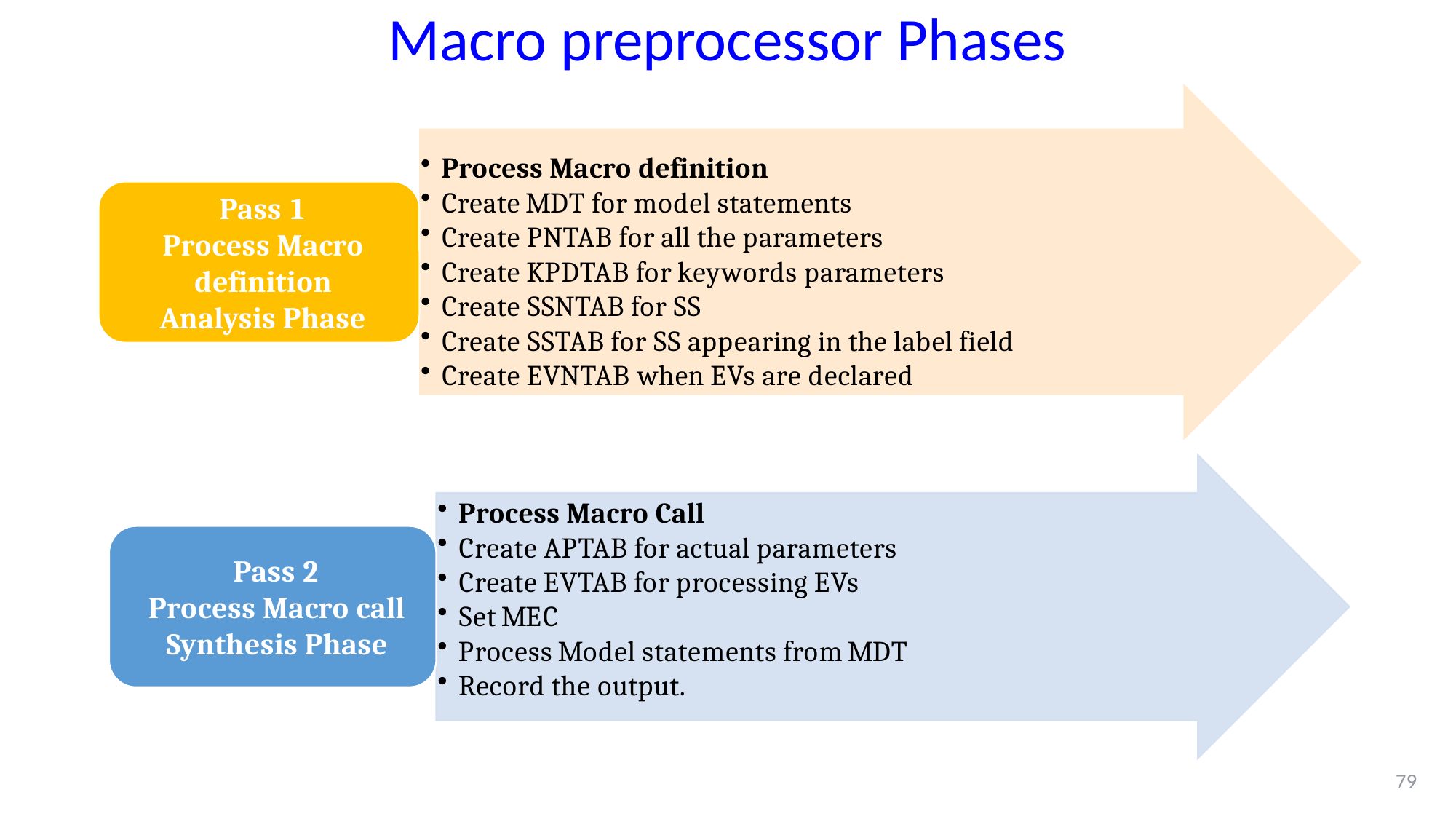

# Macro preprocessor Phases

Process Macro definition
Create MDT for model statements
Create PNTAB for all the parameters
Create KPDTAB for keywords parameters
Create SSNTAB for SS
Create SSTAB for SS appearing in the label field
Create EVNTAB when EVs are declared

Pass 1
Process Macro definition
Analysis Phase
Process Macro Call
Create APTAB for actual parameters
Create EVTAB for processing EVs
Set MEC
Process Model statements from MDT
Record the output.
Pass 2
Process Macro call
Synthesis Phase
79